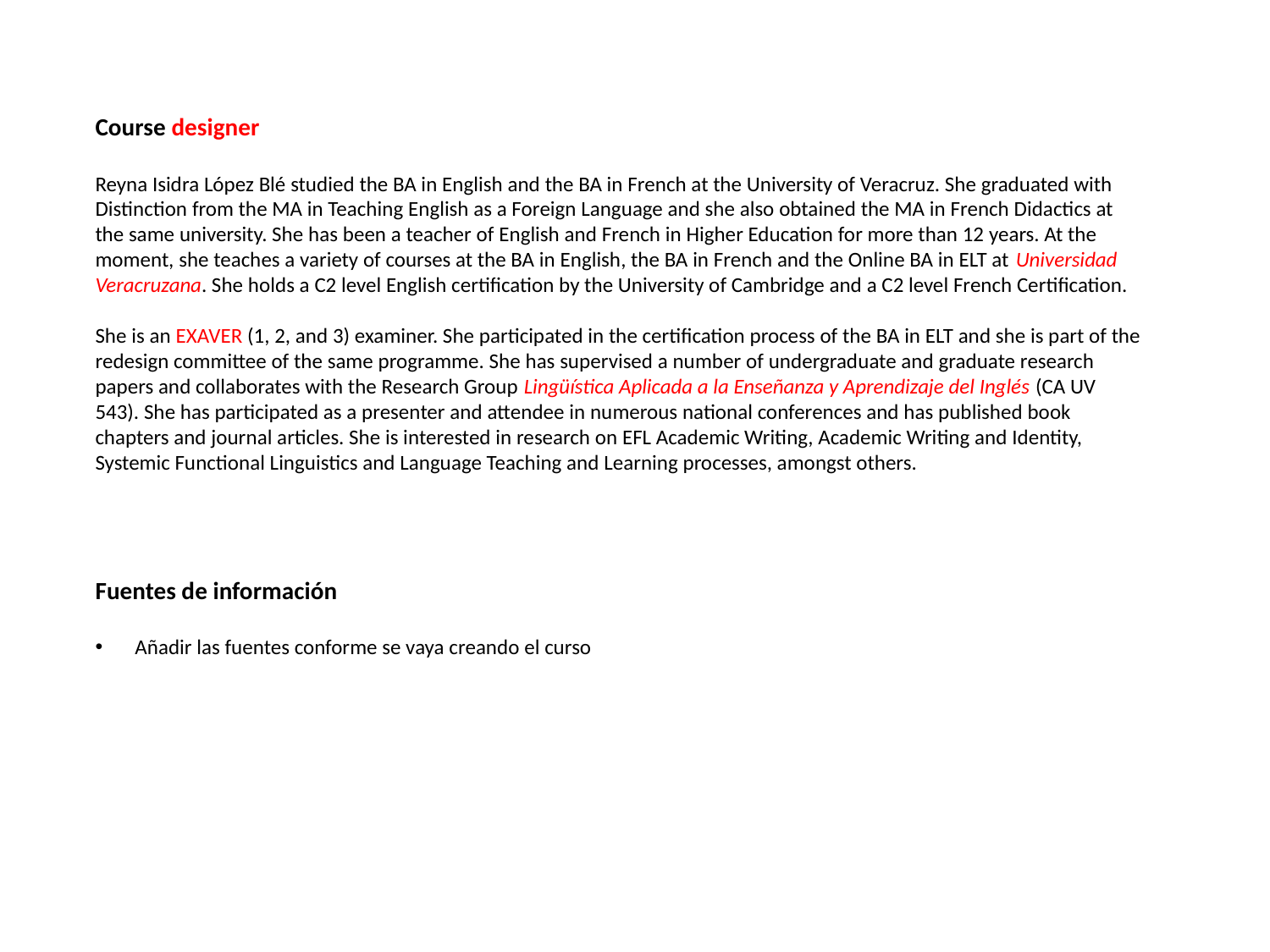

Course designer

Reyna Isidra López Blé studied the BA in English and the BA in French at the University of Veracruz. She graduated with Distinction from the MA in Teaching English as a Foreign Language and she also obtained the MA in French Didactics at the same university. She has been a teacher of English and French in Higher Education for more than 12 years. At the moment, she teaches a variety of courses at the BA in English, the BA in French and the Online BA in ELT at Universidad Veracruzana. She holds a C2 level English certification by the University of Cambridge and a C2 level French Certification.

She is an EXAVER (1, 2, and 3) examiner. She participated in the certification process of the BA in ELT and she is part of the redesign committee of the same programme. She has supervised a number of undergraduate and graduate research papers and collaborates with the Research Group Lingüística Aplicada a la Enseñanza y Aprendizaje del Inglés (CA UV 543). She has participated as a presenter and attendee in numerous national conferences and has published book chapters and journal articles. She is interested in research on EFL Academic Writing, Academic Writing and Identity, Systemic Functional Linguistics and Language Teaching and Learning processes, amongst others.
Fuentes de información

Añadir las fuentes conforme se vaya creando el curso